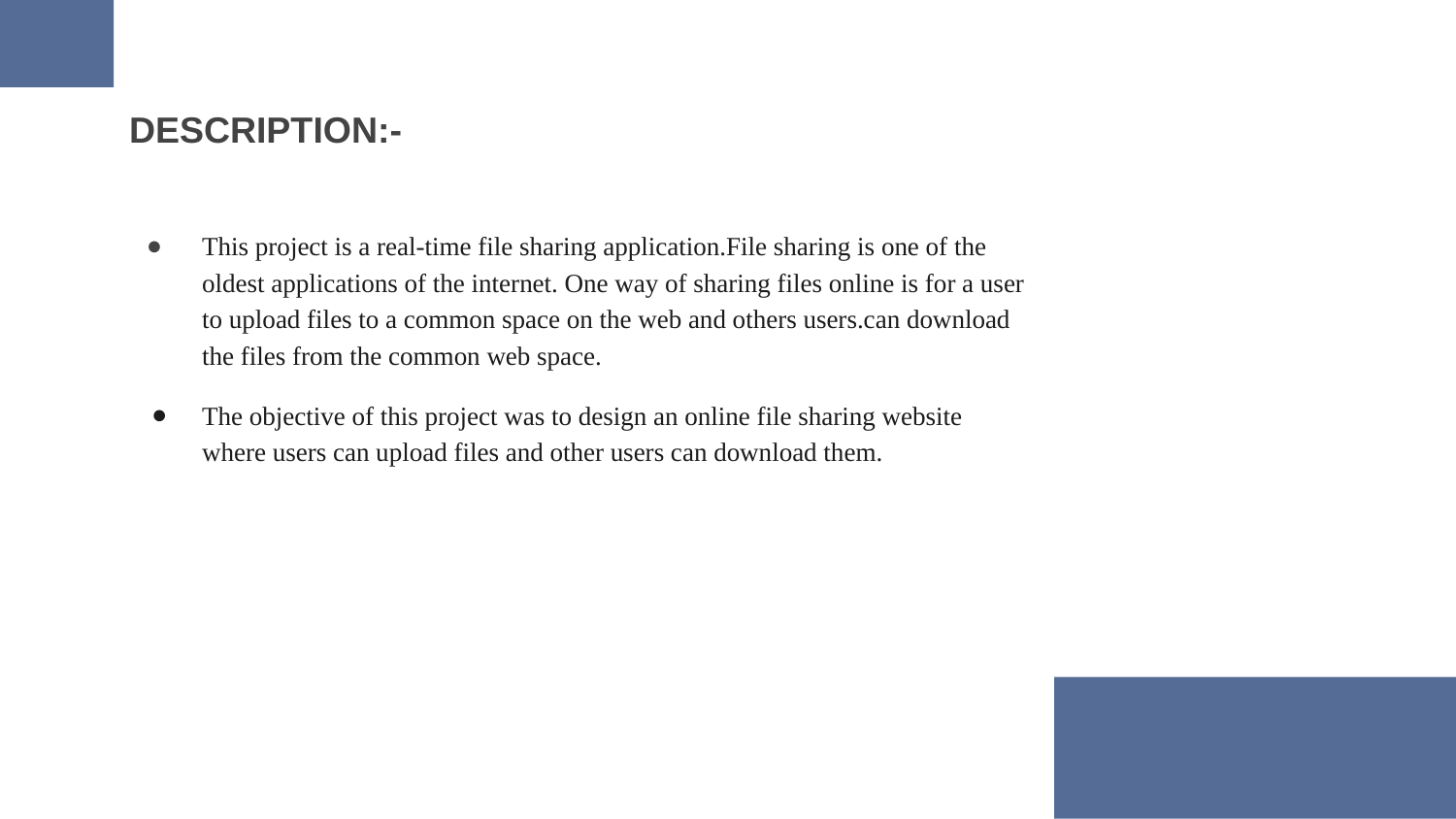

DESCRIPTION:-

This project is a real-time file sharing application.File sharing is one of the oldest applications of the internet. One way of sharing files online is for a user to upload files to a common space on the web and others users.can download the files from the common web space.
The objective of this project was to design an online file sharing website where users can upload files and other users can download them.